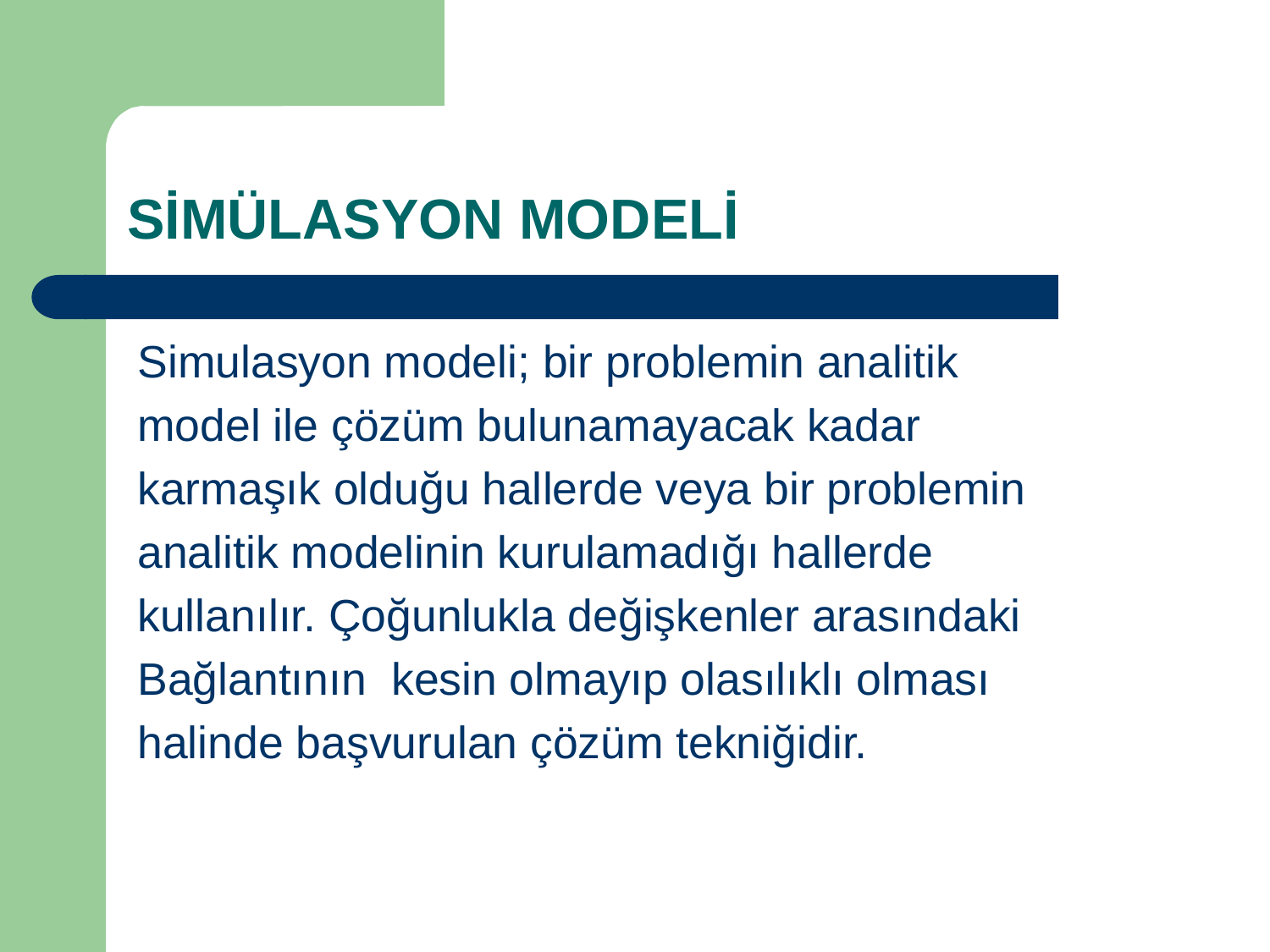

SİMÜLASYON MODELİ
Simulasyon modeli; bir problemin analitik
model ile çözüm bulunamayacak kadar
karmaşık olduğu hallerde veya bir problemin
analitik modelinin kurulamadığı hallerde
kullanılır. Çoğunlukla değişkenler arasındaki
Bağlantının  kesin olmayıp olasılıklı olması
halinde başvurulan çözüm tekniğidir.